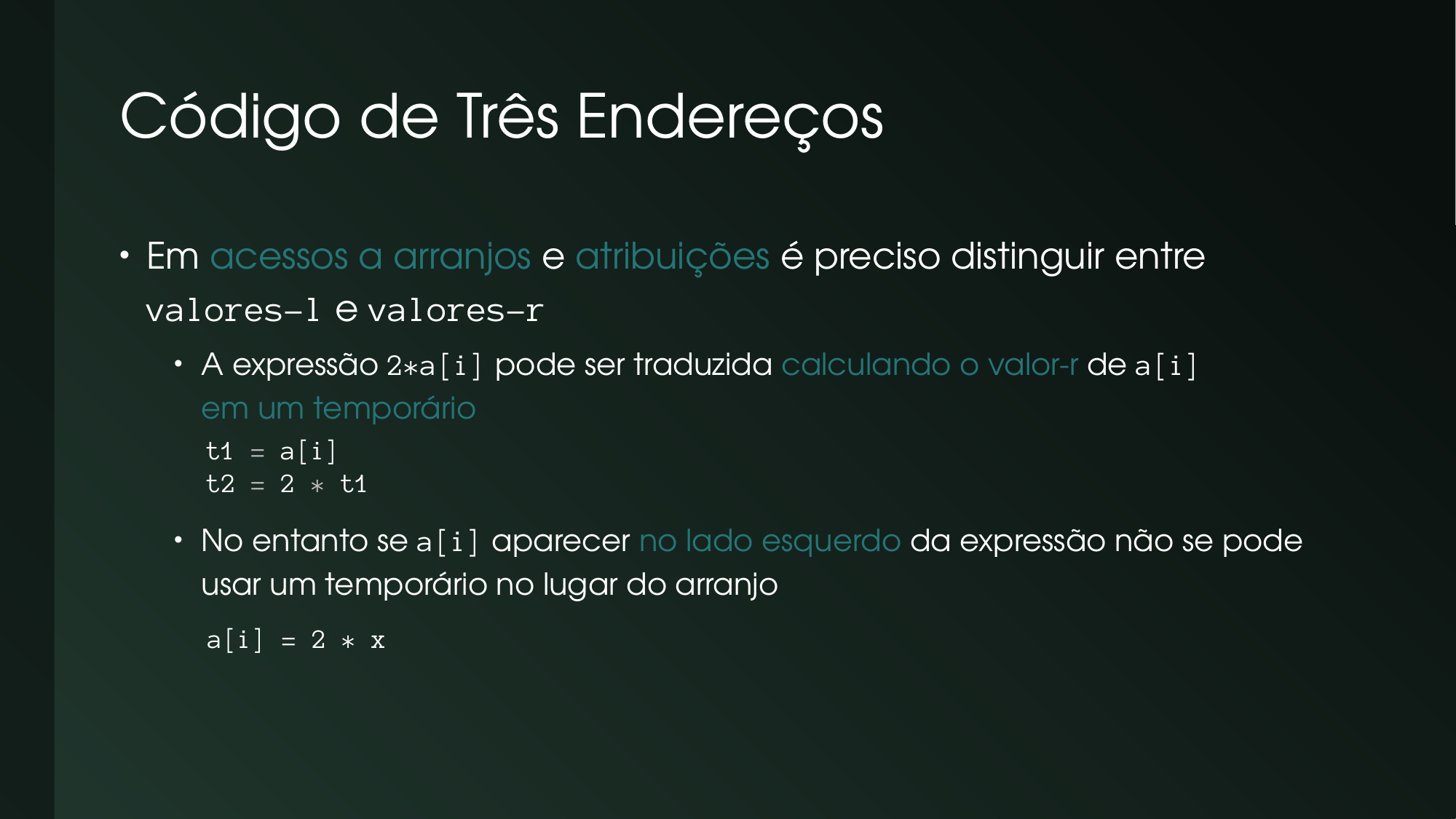

# Código de Três Endereços
Em acessos a arranjos e atribuições é preciso distinguir entre
valores-l e valores-r
A expressão 2*a[i] pode ser traduzida calculando o valor-r de a[i]
em um temporário

No entanto se a[i] aparecer no lado esquerdo da expressão não se pode usar um temporário no lugar do arranjo
t1 = a[i]
t2 = 2 * t1
a[i] = 2 * x